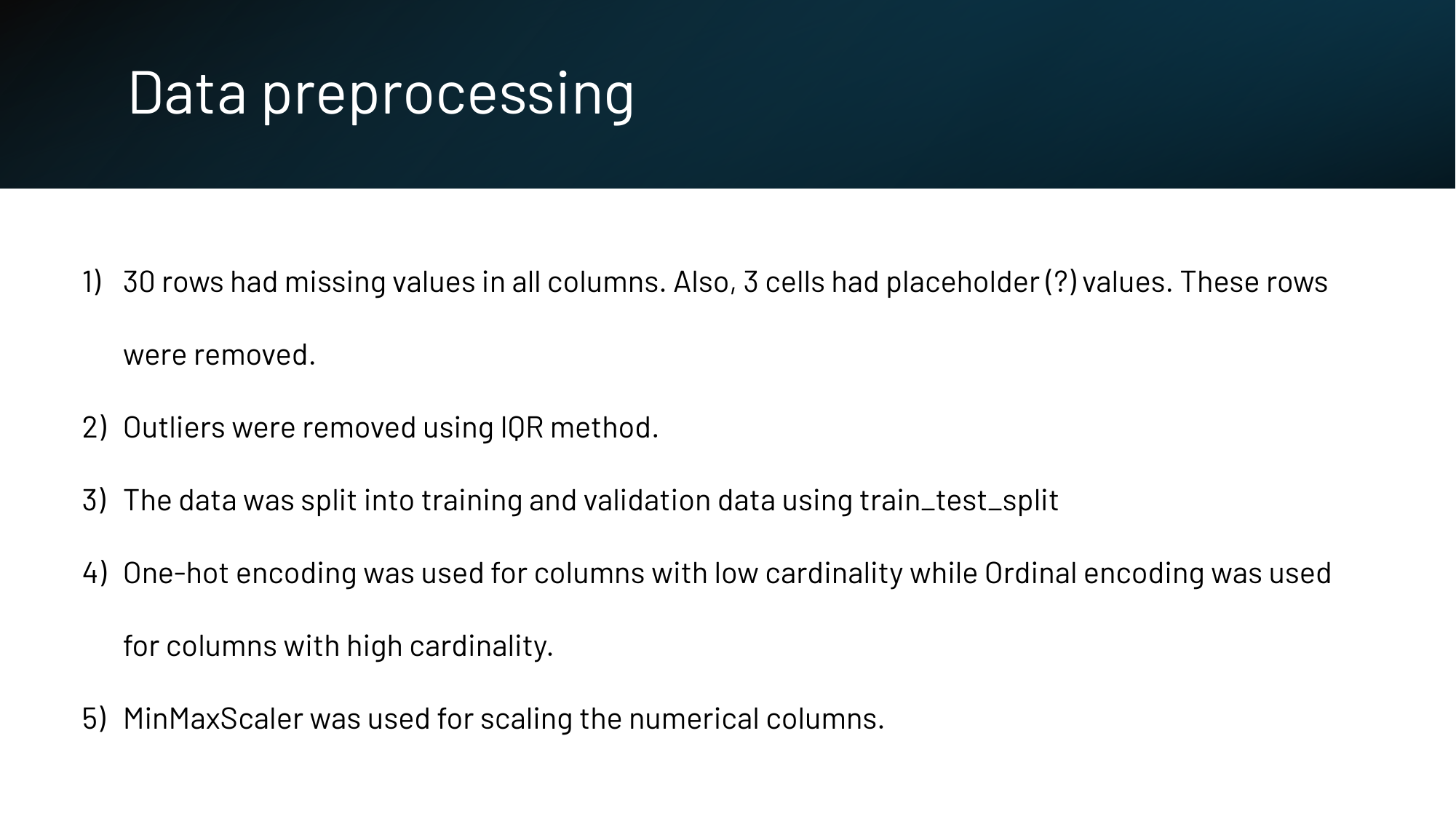

# Data preprocessing
30 rows had missing values in all columns. Also, 3 cells had placeholder (?) values. These rows were removed.
Outliers were removed using IQR method.
The data was split into training and validation data using train_test_split
One-hot encoding was used for columns with low cardinality while Ordinal encoding was used for columns with high cardinality.
MinMaxScaler was used for scaling the numerical columns.